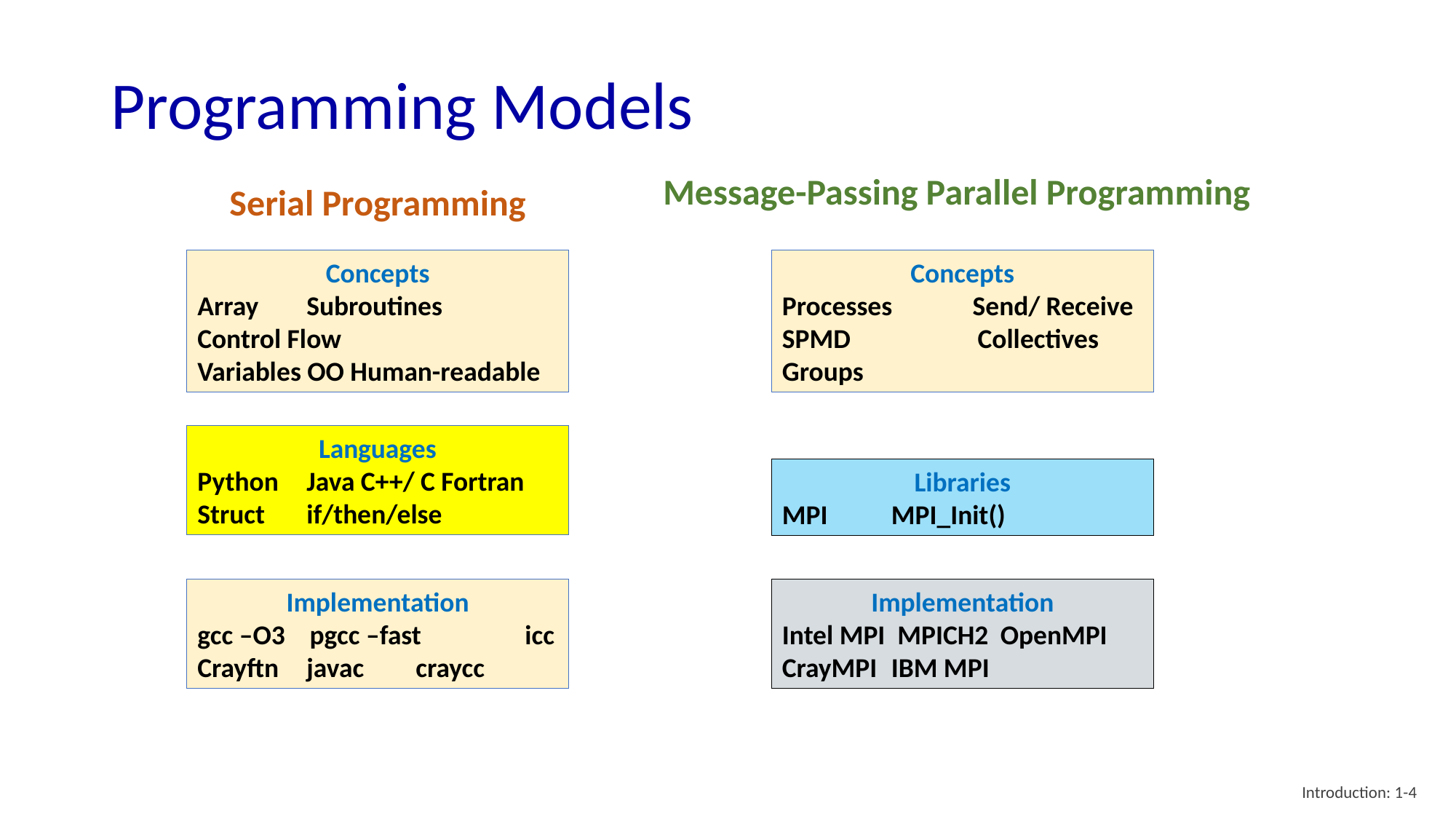

# Programming Models
Message-Passing Parallel Programming
Serial Programming
Concepts
Array	Subroutines
Control Flow
Variables OO Human-readable
Concepts
Processes             Send/ Receive
SPMD	              Collectives	Groups
Languages
Python	Java C++/ C Fortran
Struct	if/then/else
Libraries
MPI	MPI_Init()
Implementation
gcc –O3    pgcc –fast 	icc
Crayftn	javac	craycc
Implementation
Intel MPI	 MPICH2	OpenMPI	CrayMPI	IBM MPI
4